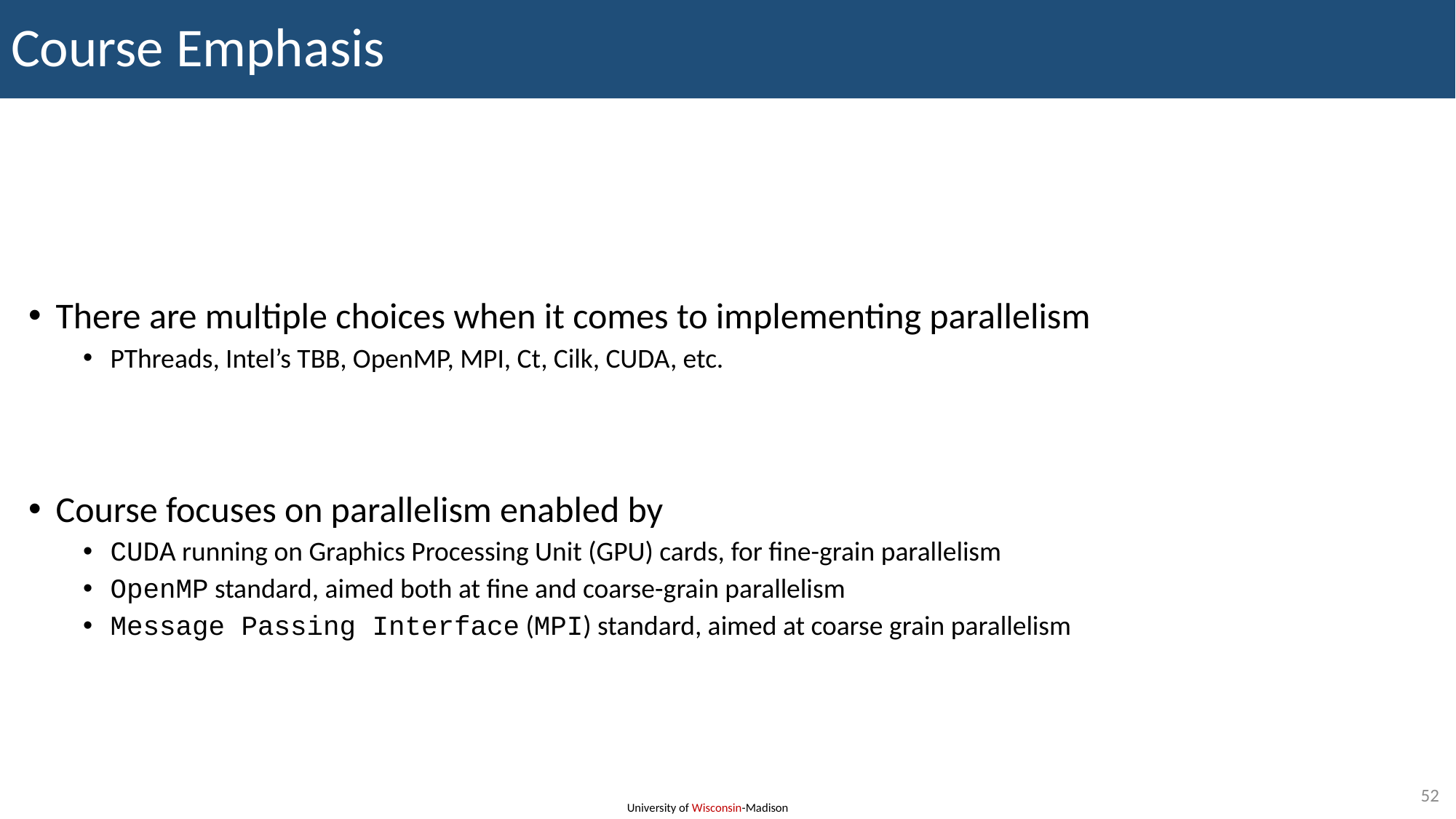

# Course Emphasis

There are multiple choices when it comes to implementing parallelism
PThreads, Intel’s TBB, OpenMP, MPI, Ct, Cilk, CUDA, etc.

Course focuses on parallelism enabled by
CUDA running on Graphics Processing Unit (GPU) cards, for fine-grain parallelism
OpenMP standard, aimed both at fine and coarse-grain parallelism
Message Passing Interface (MPI) standard, aimed at coarse grain parallelism
52